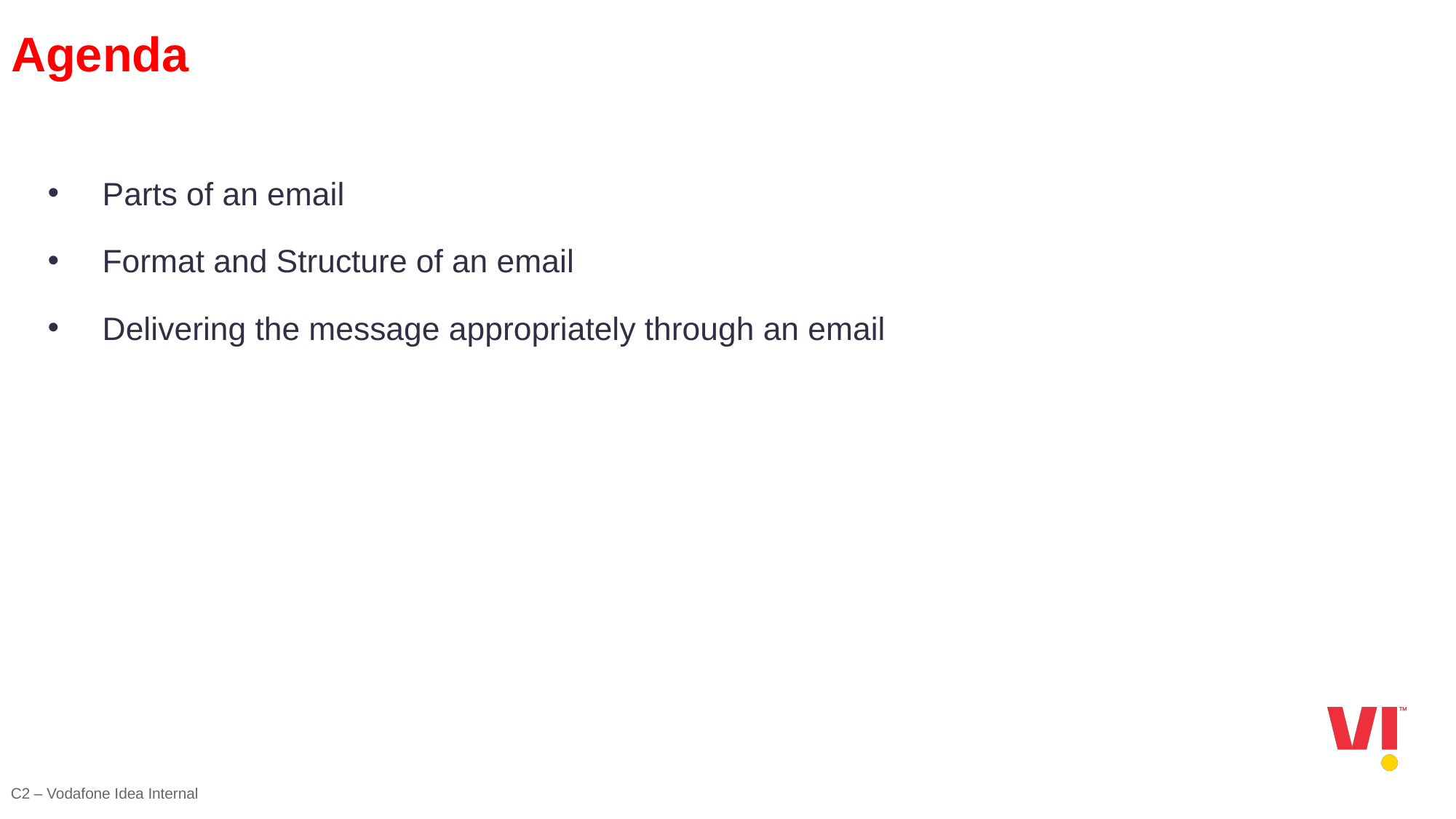

Agenda
Parts of an email
Format and Structure of an email
Delivering the message appropriately through an email